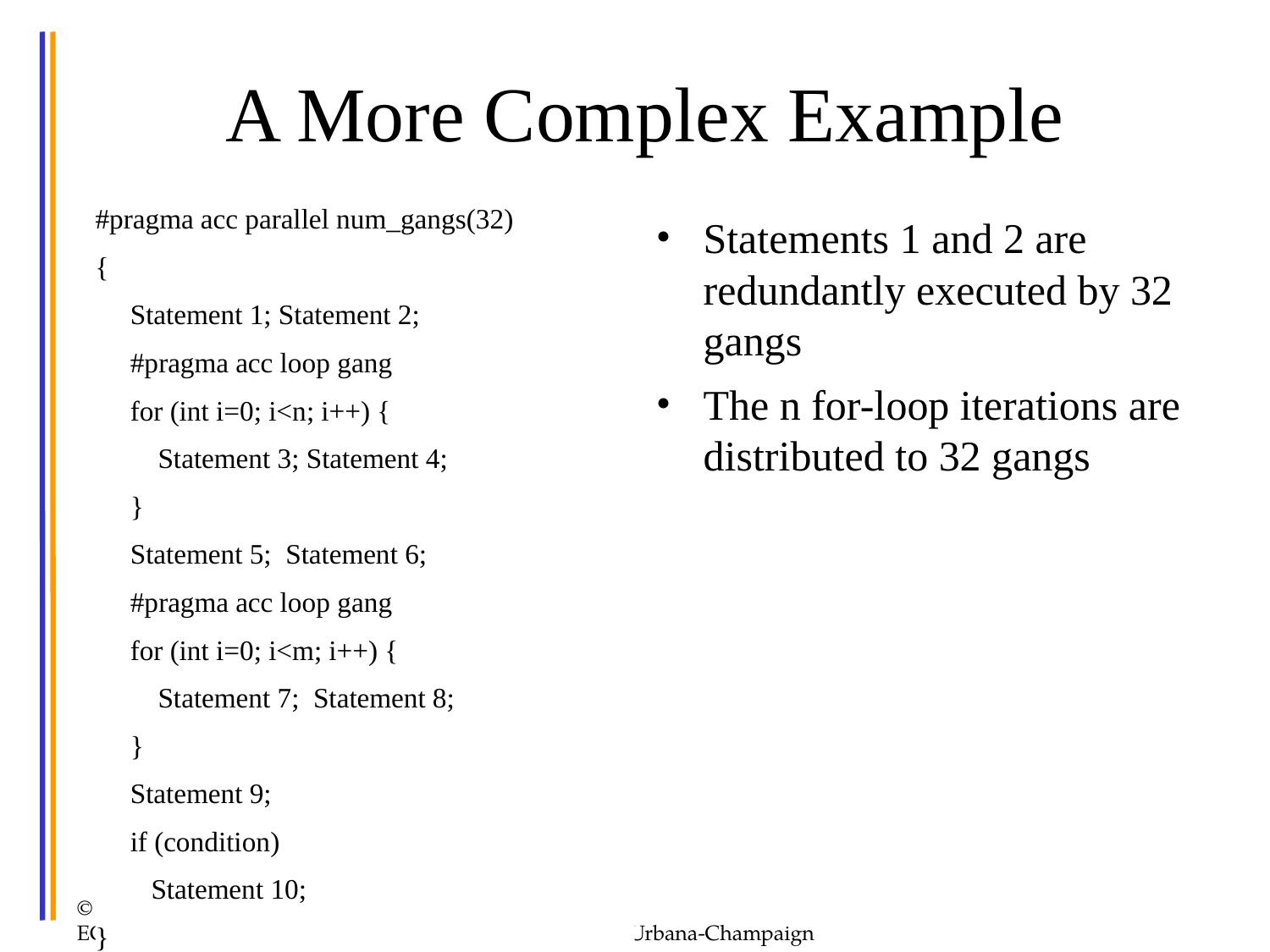

# A More Complex Example
#pragma acc parallel num_gangs(32)
{
     Statement 1; Statement 2;
     #pragma acc loop gang
     for (int i=0; i<n; i++) {
         Statement 3; Statement 4;
     }
     Statement 5;  Statement 6;
     #pragma acc loop gang
     for (int i=0; i<m; i++) {
         Statement 7;  Statement 8;
     }
     Statement 9;
     if (condition)
        Statement 10;
}

Statements 1 and 2 are redundantly executed by 32 gangs
The n for-loop iterations are distributed to 32 gangs